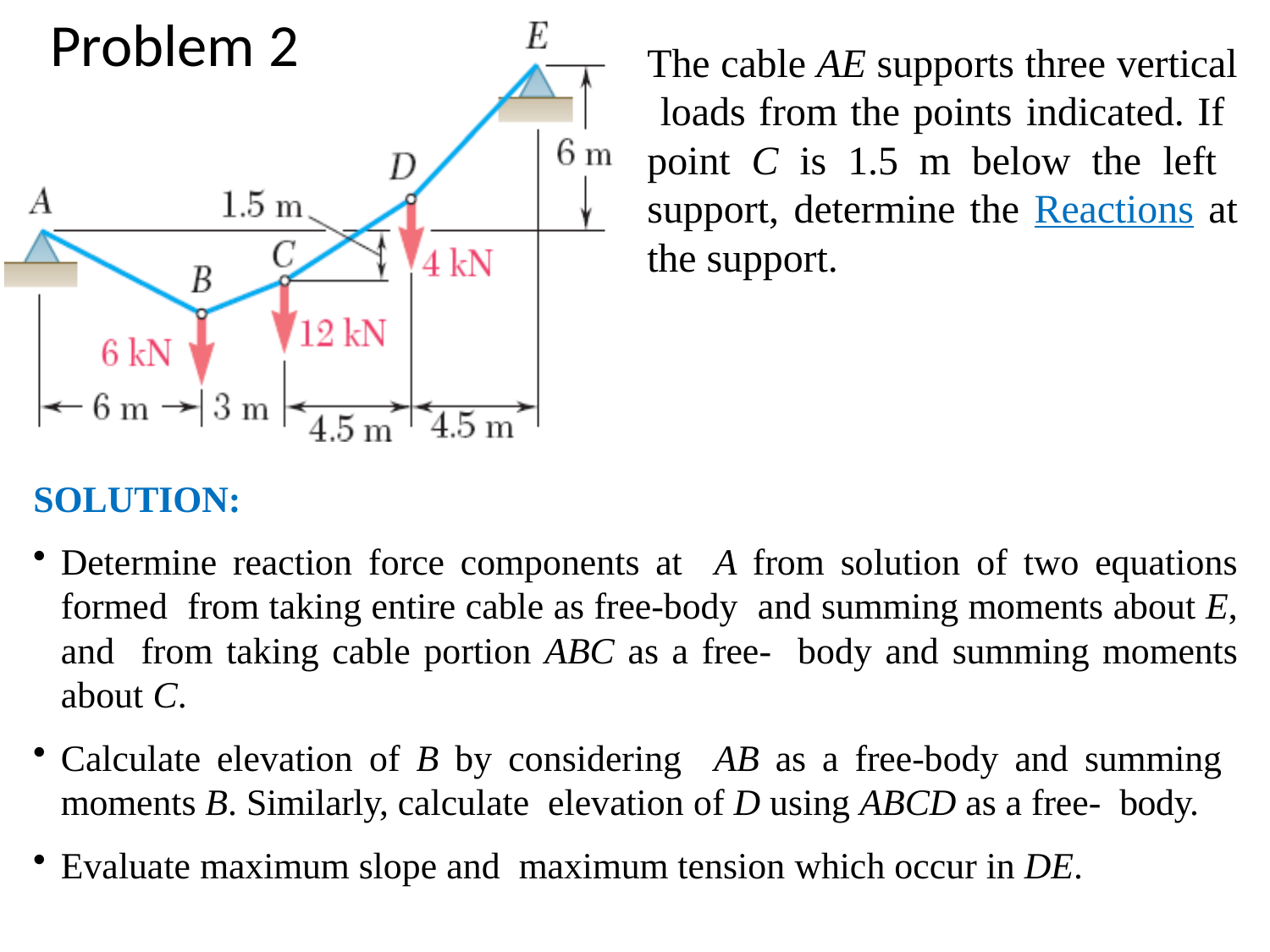

Problem 2

The cable AE supports three vertical  loads from the points indicated. If  point C is 1.5 m below the left  support, determine the Reactions at the support.
SOLUTION:
Determine reaction force components at  A from solution of two equations formed  from taking entire cable as free-body  and summing moments about E, and  from taking cable portion ABC as a free-  body and summing moments about C.
Calculate elevation of B by considering  AB as a free-body and summing  moments B. Similarly, calculate  elevation of D using ABCD as a free-  body.
Evaluate maximum slope and  maximum tension which occur in DE.